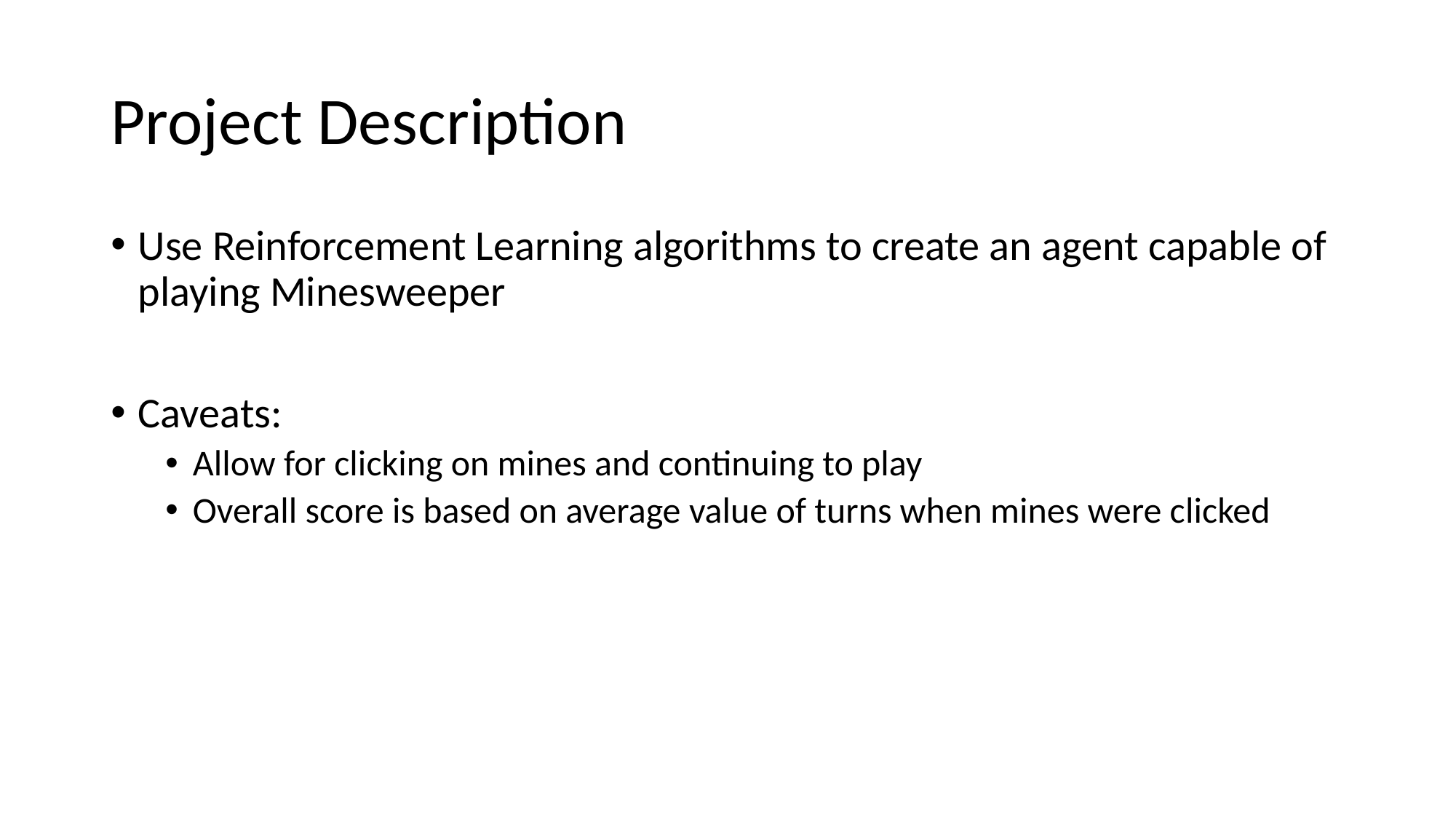

# Project Description
Use Reinforcement Learning algorithms to create an agent capable of playing Minesweeper

Caveats:
Allow for clicking on mines and continuing to play
Overall score is based on average value of turns when mines were clicked